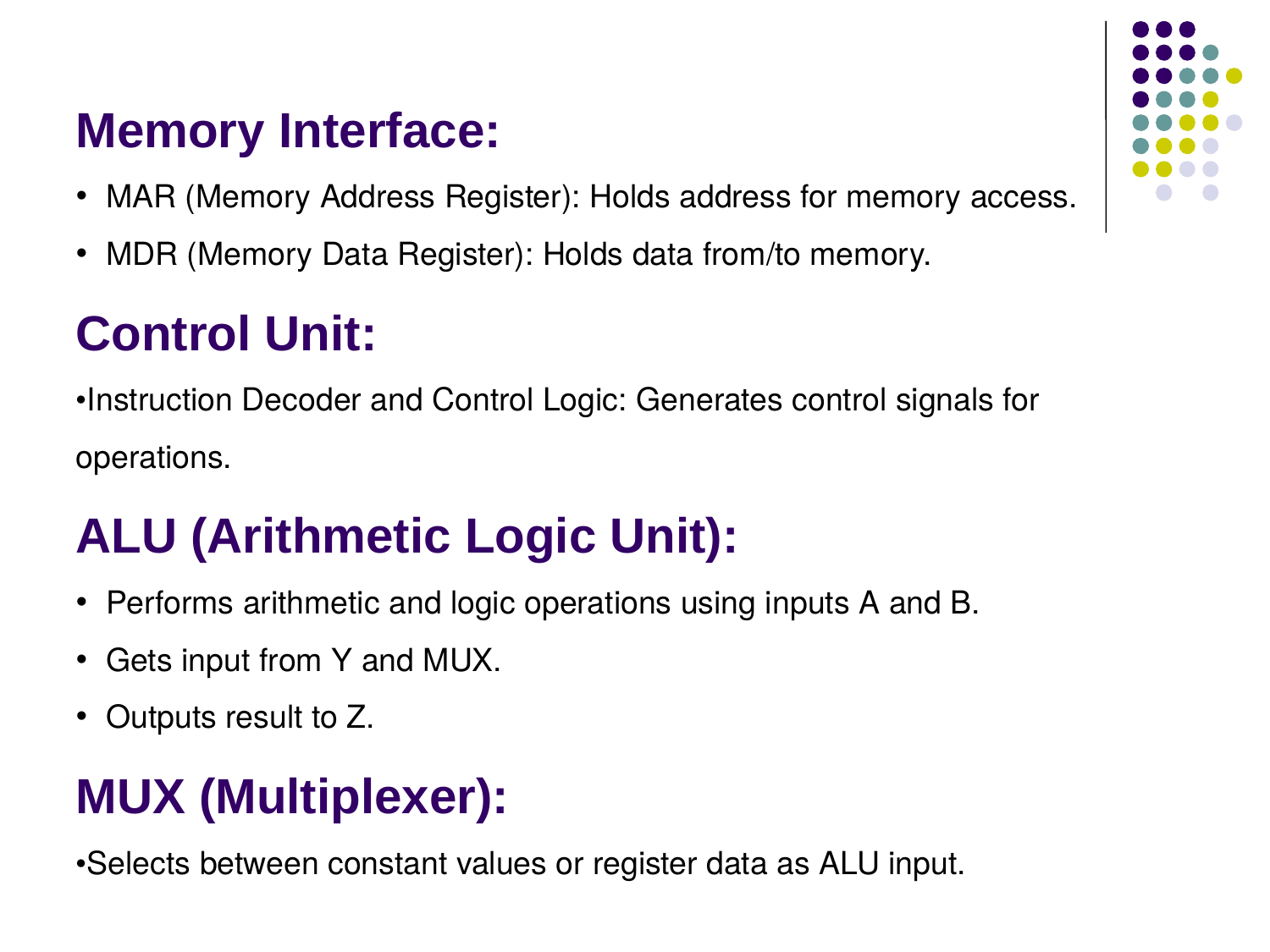

Memory Interface:
﻿MAR (Memory Address Register): Holds address for memory access.
﻿MDR (Memory Data Register): Holds data from/to memory.
Control Unit:
•Instruction Decoder and Control Logic: Generates control signals for operations.
ALU (Arithmetic Logic Unit):
﻿Performs arithmetic and logic operations using inputs A and B.
﻿Gets input from Y and MUX.
﻿Outputs result to Z.
MUX (Multiplexer):
•Selects between constant values or register data as ALU input.